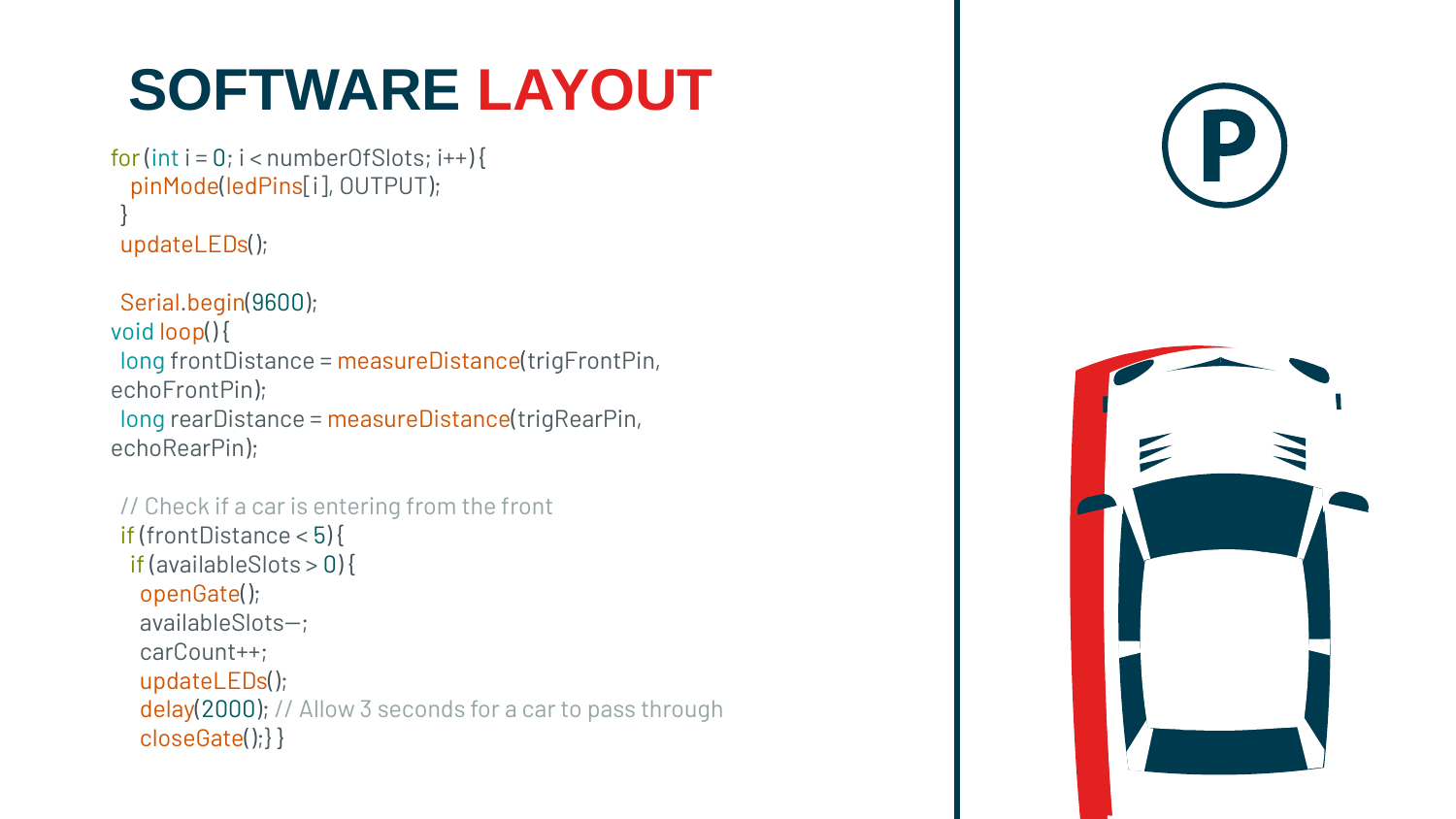

# SOFTWARE LAYOUT

for (int i = 0; i < numberOfSlots; i++) {
    pinMode(ledPins[i], OUTPUT);
  }
  updateLEDs();
  Serial.begin(9600);
void loop() {
  long frontDistance = measureDistance(trigFrontPin, echoFrontPin);
  long rearDistance = measureDistance(trigRearPin, echoRearPin);
  // Check if a car is entering from the front
  if (frontDistance < 5) {
    if (availableSlots > 0) {
      openGate();
      availableSlots--;
      carCount++;
      updateLEDs();
      delay(2000); // Allow 3 seconds for a car to pass through
      closeGate();} }